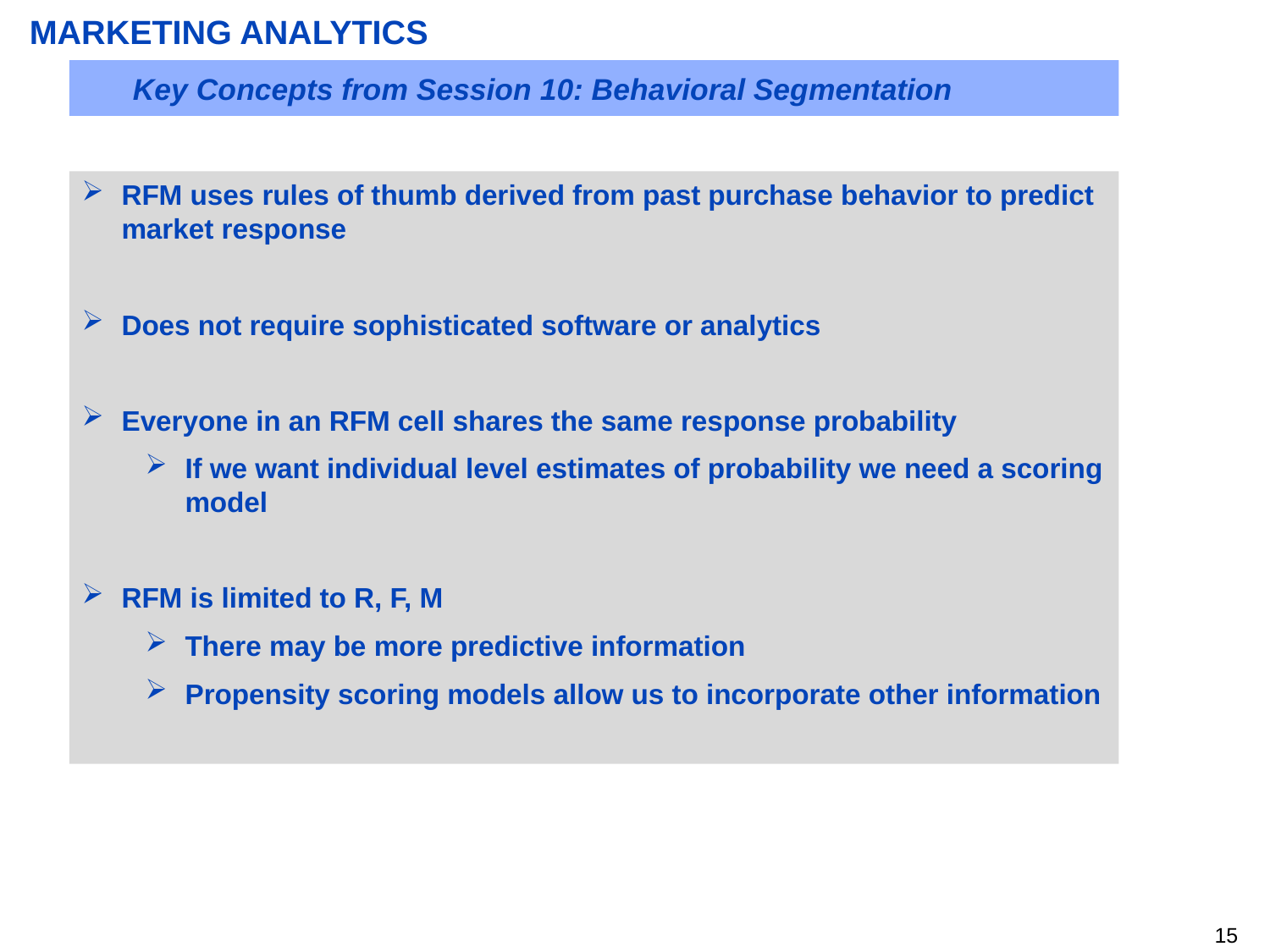

MARKETING ANALYTICS

Key Concepts from Session 10: Behavioral Segmentation

RFM uses rules of thumb derived from past purchase behavior to predict market response

Does not require sophisticated software or analytics

Everyone in an RFM cell shares the same response probability
If we want individual level estimates of probability we need a scoring model

RFM is limited to R, F, M
There may be more predictive information
Propensity scoring models allow us to incorporate other information

15